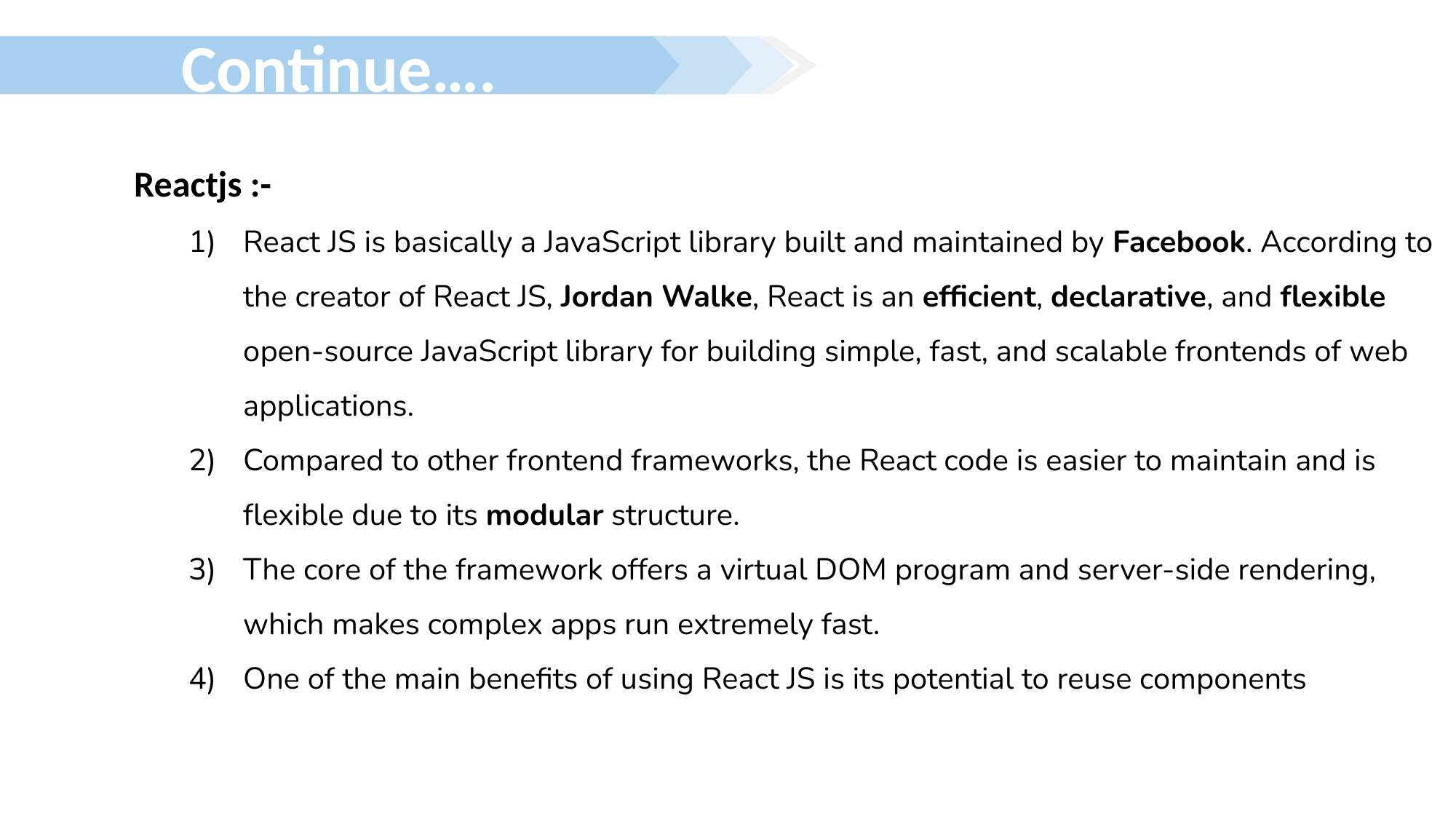

Continue….

Reactjs :-
React JS is basically a JavaScript library built and maintained by Facebook. According to the creator of React JS, Jordan Walke, React is an efficient, declarative, and flexible open-source JavaScript library for building simple, fast, and scalable frontends of web applications.
Compared to other frontend frameworks, the React code is easier to maintain and is flexible due to its modular structure.
The core of the framework offers a virtual DOM program and server-side rendering, which makes complex apps run extremely fast.
One of the main benefits of using React JS is its potential to reuse components